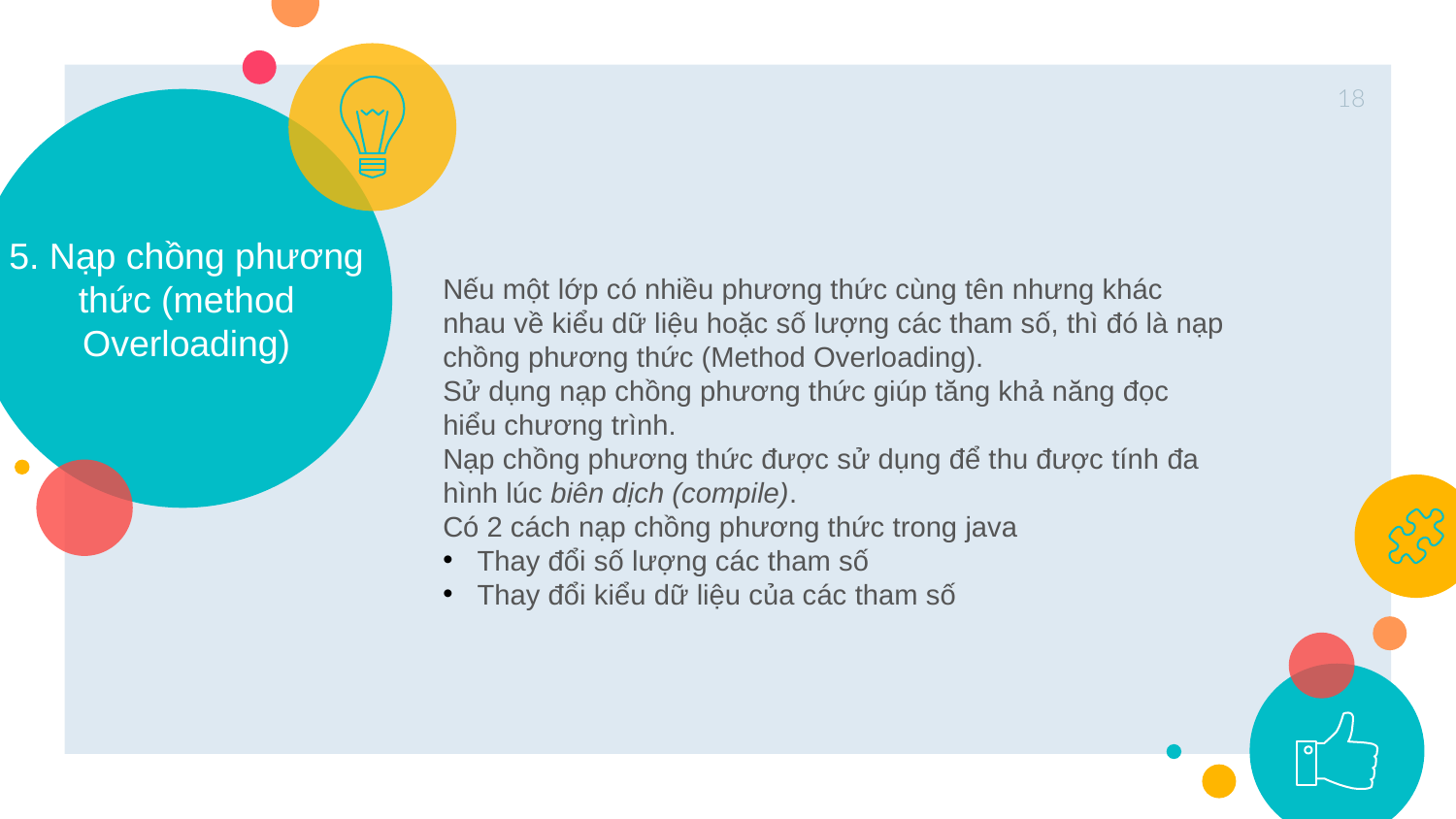

18
# 5. Nạp chồng phương thức (method Overloading)
Nếu một lớp có nhiều phương thức cùng tên nhưng khác nhau về kiểu dữ liệu hoặc số lượng các tham số, thì đó là nạp chồng phương thức (Method Overloading).
Sử dụng nạp chồng phương thức giúp tăng khả năng đọc hiểu chương trình.
Nạp chồng phương thức được sử dụng để thu được tính đa hình lúc biên dịch (compile).
Có 2 cách nạp chồng phương thức trong java
Thay đổi số lượng các tham số
Thay đổi kiểu dữ liệu của các tham số